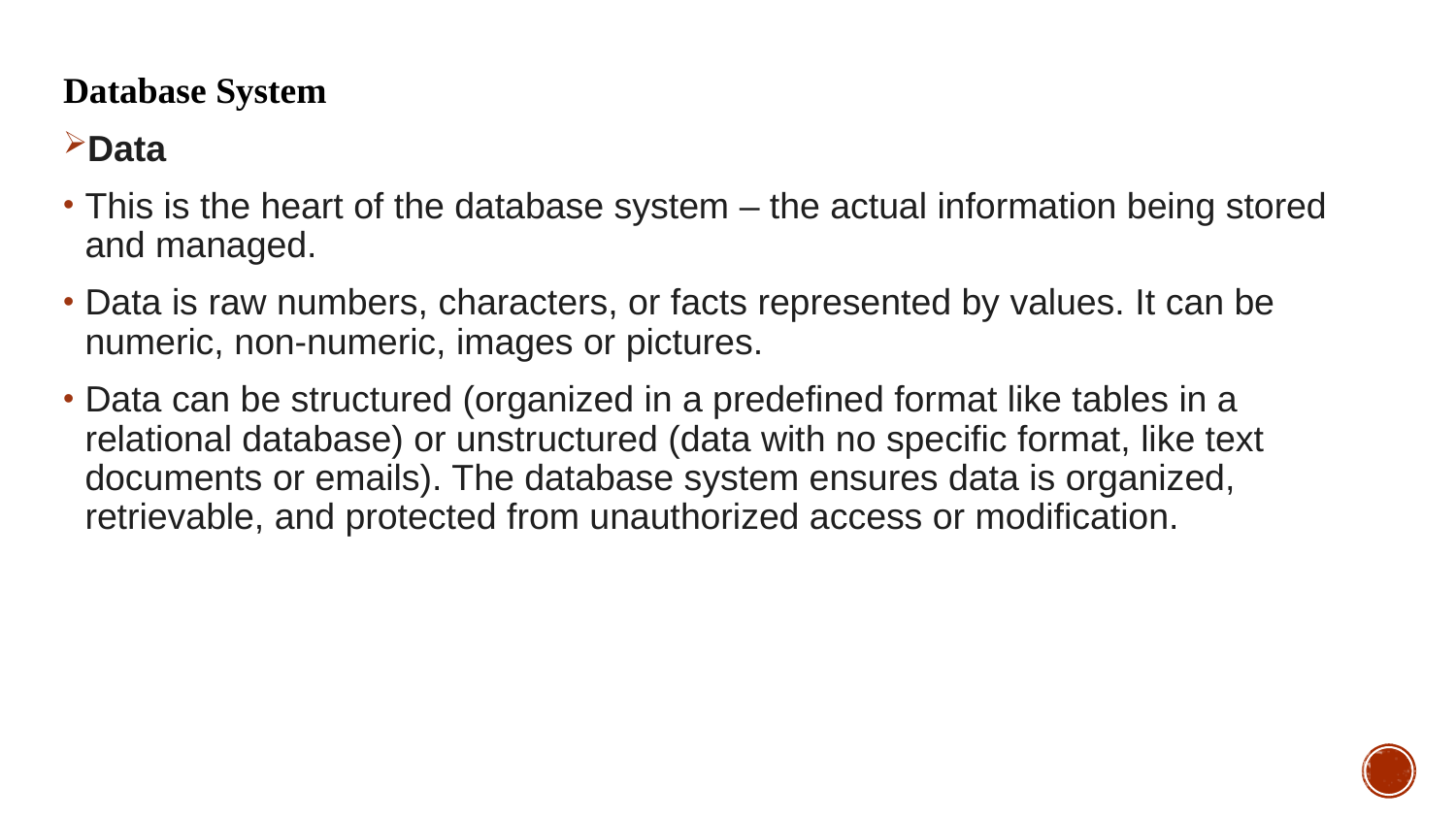

Database System
Data
This is the heart of the database system – the actual information being stored and managed.
Data is raw numbers, characters, or facts represented by values. It can be numeric, non-numeric, images or pictures.
Data can be structured (organized in a predefined format like tables in a relational database) or unstructured (data with no specific format, like text documents or emails). The database system ensures data is organized, retrievable, and protected from unauthorized access or modification.